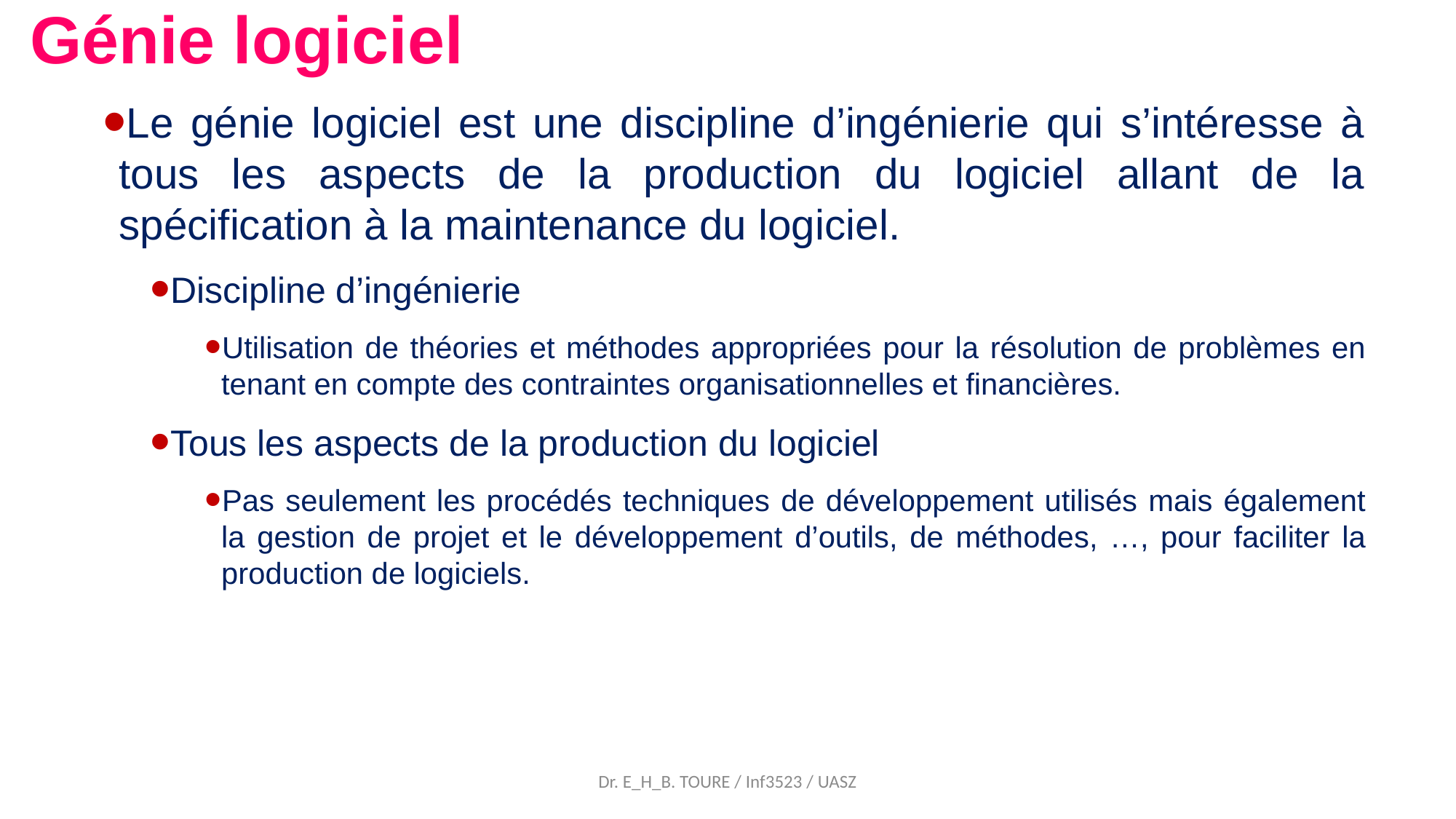

Génie logiciel
Le génie logiciel est une discipline d’ingénierie qui s’intéresse à tous les aspects de la production du logiciel allant de la spécification à la maintenance du logiciel.
Discipline d’ingénierie
Utilisation de théories et méthodes appropriées pour la résolution de problèmes en tenant en compte des contraintes organisationnelles et financières.
Tous les aspects de la production du logiciel
Pas seulement les procédés techniques de développement utilisés mais également la gestion de projet et le développement d’outils, de méthodes, …, pour faciliter la production de logiciels.
Dr. E_H_B. TOURE / Inf3523 / UASZ